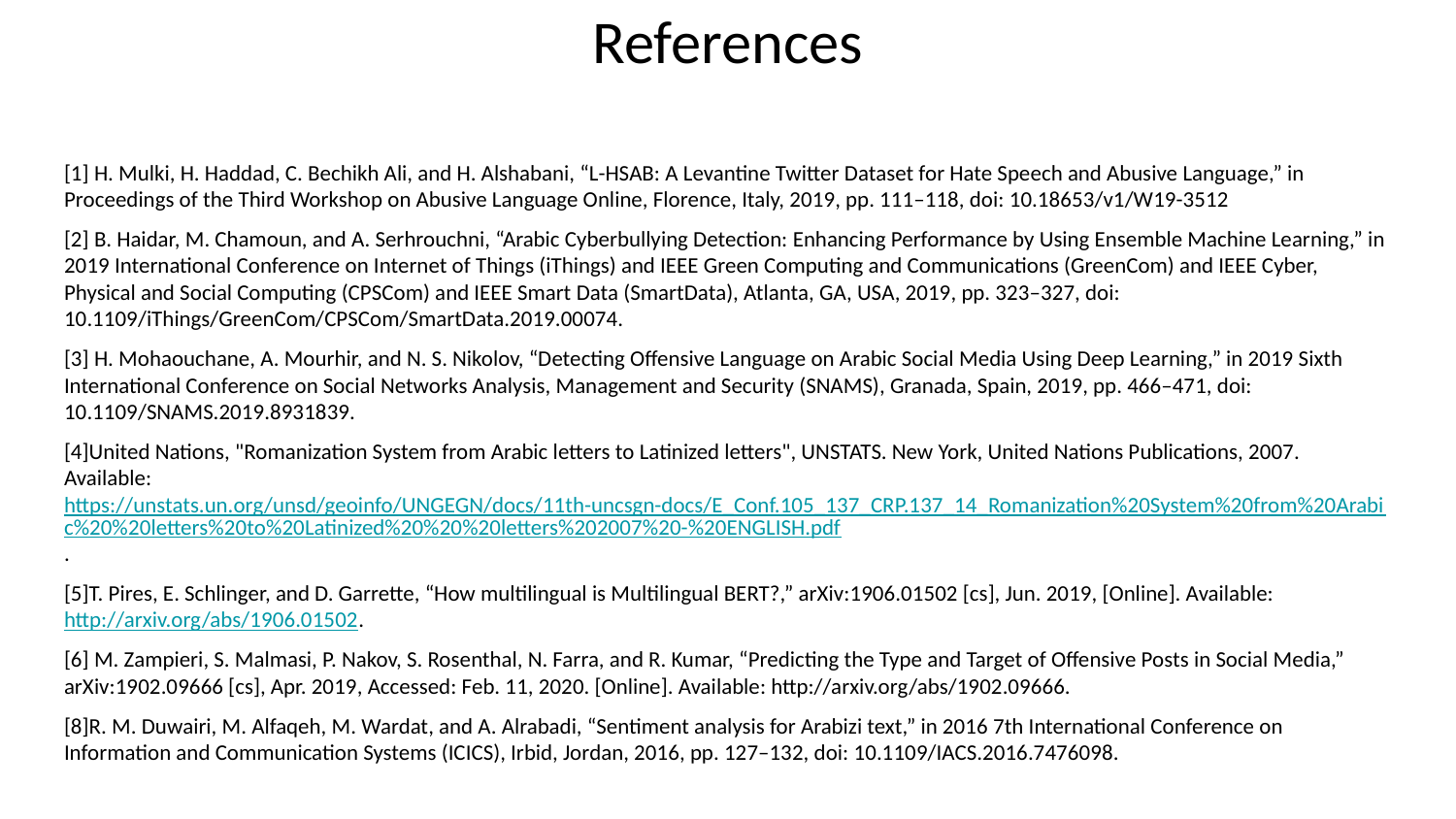

# References
[1] H. Mulki, H. Haddad, C. Bechikh Ali, and H. Alshabani, “L-HSAB: A Levantine Twitter Dataset for Hate Speech and Abusive Language,” in Proceedings of the Third Workshop on Abusive Language Online, Florence, Italy, 2019, pp. 111–118, doi: 10.18653/v1/W19-3512
[2] B. Haidar, M. Chamoun, and A. Serhrouchni, “Arabic Cyberbullying Detection: Enhancing Performance by Using Ensemble Machine Learning,” in 2019 International Conference on Internet of Things (iThings) and IEEE Green Computing and Communications (GreenCom) and IEEE Cyber, Physical and Social Computing (CPSCom) and IEEE Smart Data (SmartData), Atlanta, GA, USA, 2019, pp. 323–327, doi: 10.1109/iThings/GreenCom/CPSCom/SmartData.2019.00074.
[3] H. Mohaouchane, A. Mourhir, and N. S. Nikolov, “Detecting Offensive Language on Arabic Social Media Using Deep Learning,” in 2019 Sixth International Conference on Social Networks Analysis, Management and Security (SNAMS), Granada, Spain, 2019, pp. 466–471, doi: 10.1109/SNAMS.2019.8931839.
[4]United Nations, "Romanization System from Arabic letters to Latinized letters", UNSTATS. New York, United Nations Publications, 2007. Available: https://unstats.un.org/unsd/geoinfo/UNGEGN/docs/11th-uncsgn-docs/E_Conf.105_137_CRP.137_14_Romanization%20System%20from%20Arabic%20%20letters%20to%20Latinized%20%20%20letters%202007%20-%20ENGLISH.pdf.
[5]T. Pires, E. Schlinger, and D. Garrette, “How multilingual is Multilingual BERT?,” arXiv:1906.01502 [cs], Jun. 2019, [Online]. Available: http://arxiv.org/abs/1906.01502.
[6] M. Zampieri, S. Malmasi, P. Nakov, S. Rosenthal, N. Farra, and R. Kumar, “Predicting the Type and Target of Offensive Posts in Social Media,” arXiv:1902.09666 [cs], Apr. 2019, Accessed: Feb. 11, 2020. [Online]. Available: http://arxiv.org/abs/1902.09666.
[8]R. M. Duwairi, M. Alfaqeh, M. Wardat, and A. Alrabadi, “Sentiment analysis for Arabizi text,” in 2016 7th International Conference on Information and Communication Systems (ICICS), Irbid, Jordan, 2016, pp. 127–132, doi: 10.1109/IACS.2016.7476098.